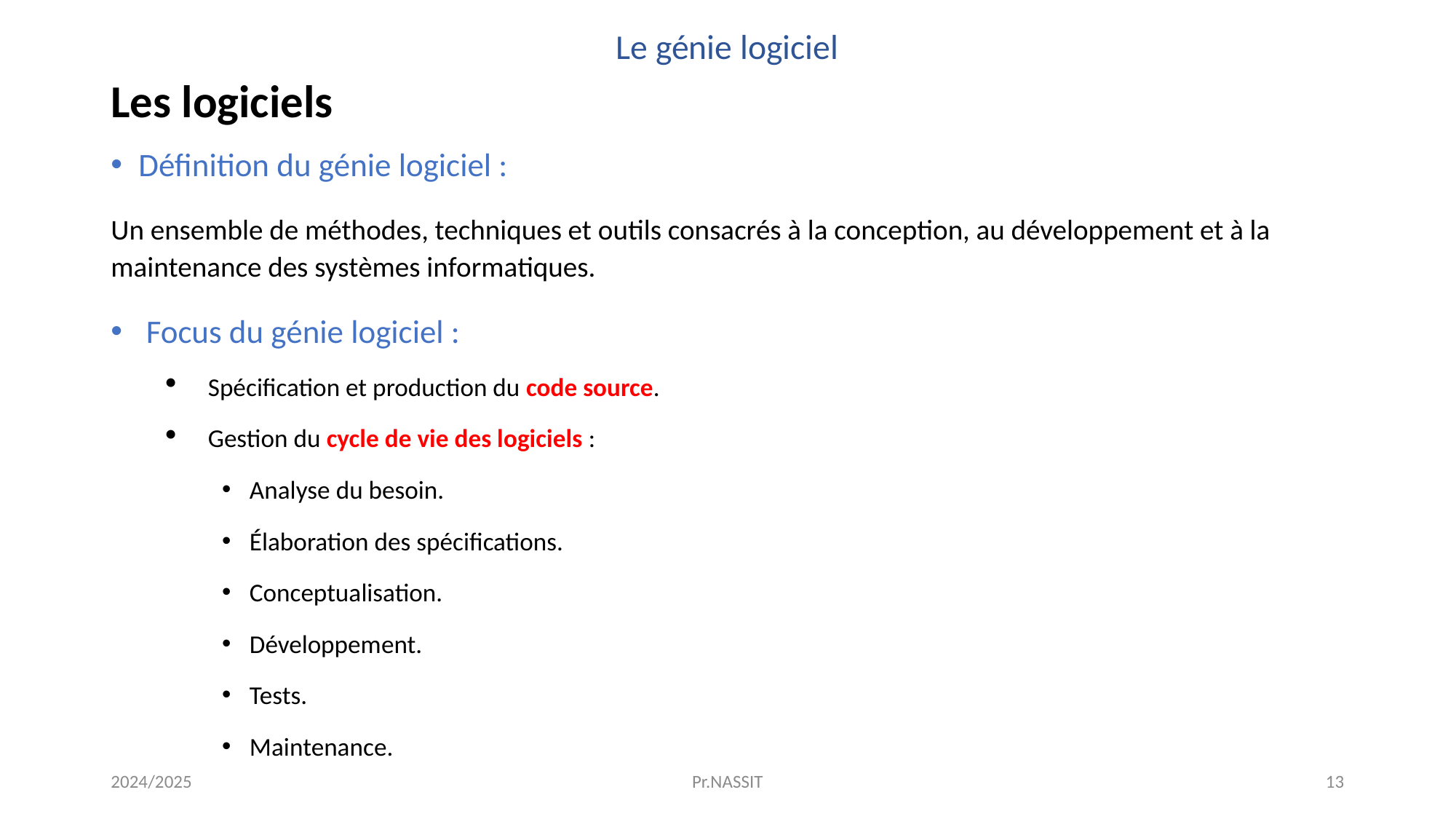

# Le génie logiciel
Les logiciels
Définition du génie logiciel :
Un ensemble de méthodes, techniques et outils consacrés à la conception, au développement et à la maintenance des systèmes informatiques.
 Focus du génie logiciel :
Spécification et production du code source.
Gestion du cycle de vie des logiciels :
Analyse du besoin.
Élaboration des spécifications.
Conceptualisation.
Développement.
Tests.
Maintenance.

2024/2025
Pr.NASSIT
13